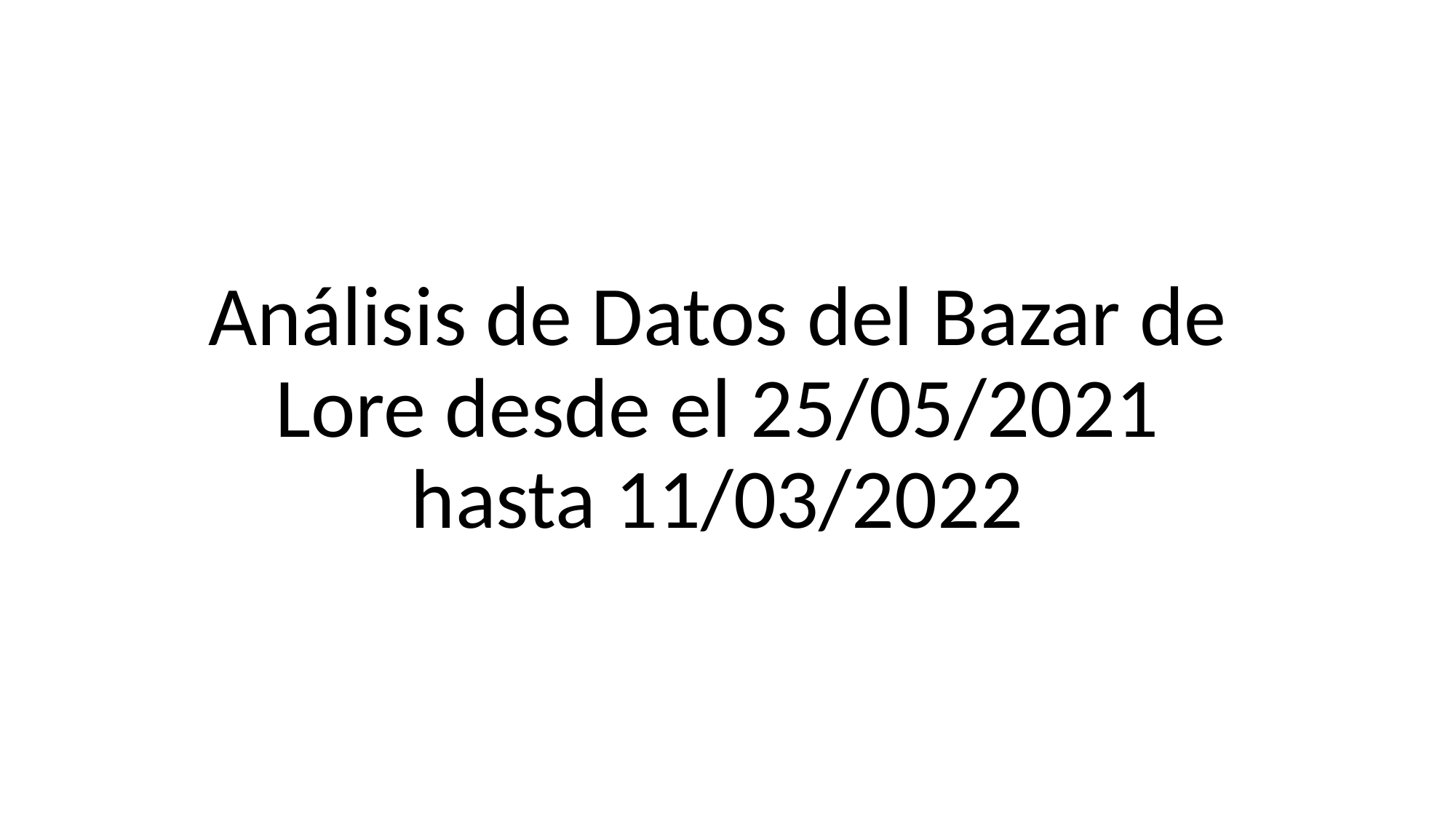

# Análisis de Datos del Bazar de Lore desde el 25/05/2021 hasta 11/03/2022